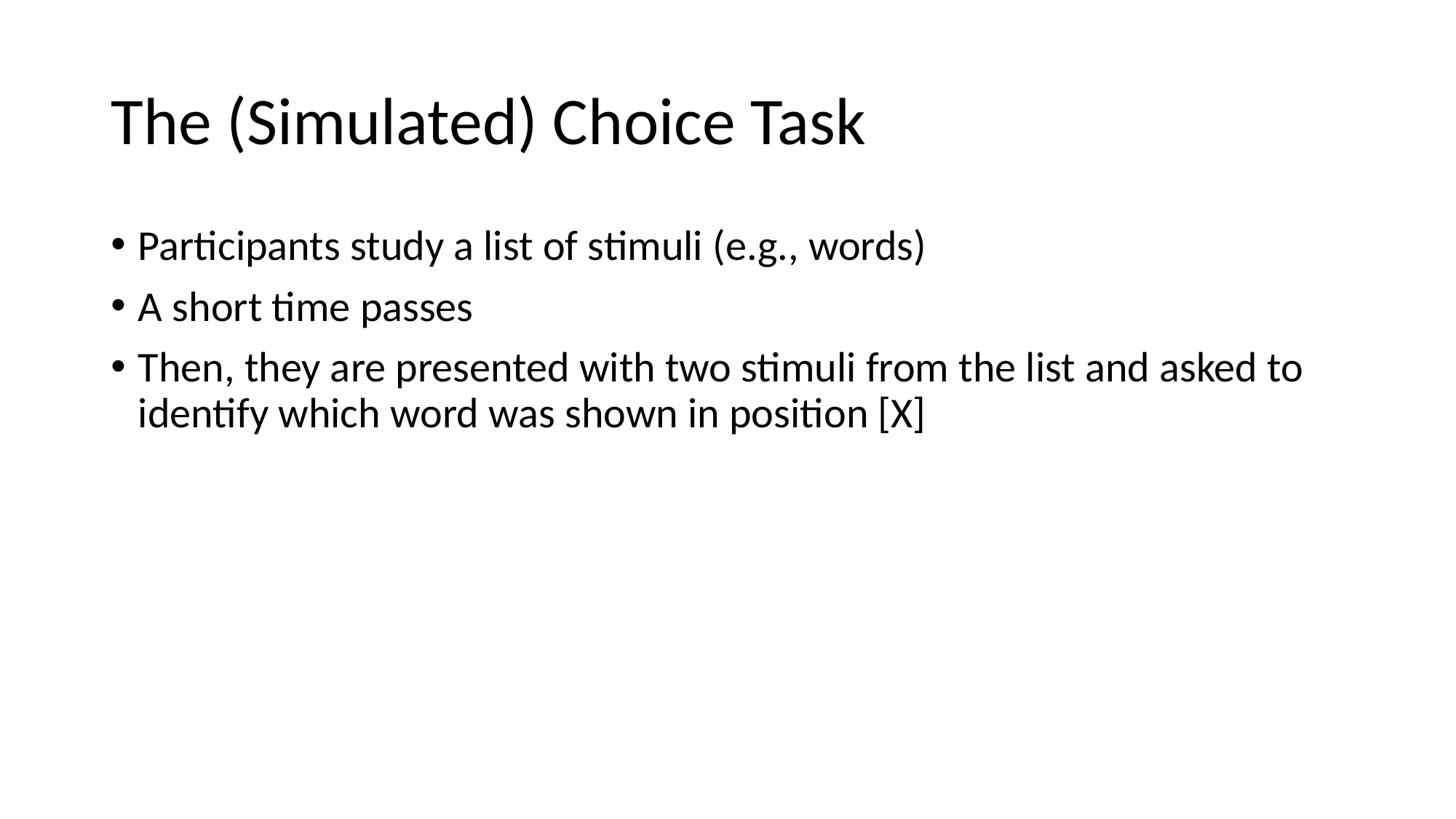

# The (Simulated) Choice Task
Participants study a list of stimuli (e.g., words)
A short time passes
Then, they are presented with two stimuli from the list and asked to identify which word was shown in position [X]